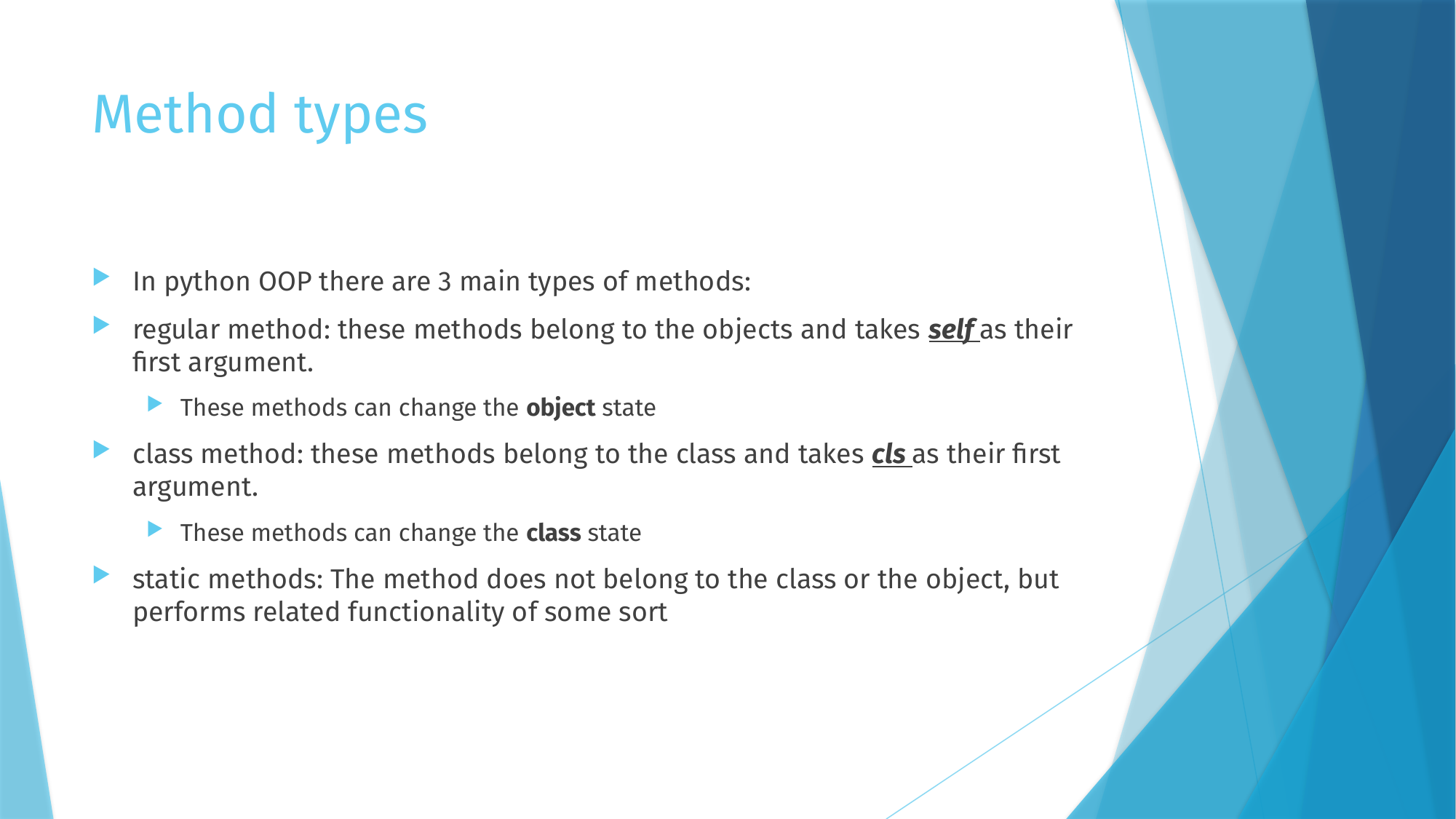

# Method types
In python OOP there are 3 main types of methods:
regular method: these methods belong to the objects and takes self as their first argument.
These methods can change the object state
class method: these methods belong to the class and takes cls as their first argument.
These methods can change the class state
static methods: The method does not belong to the class or the object, but performs related functionality of some sort